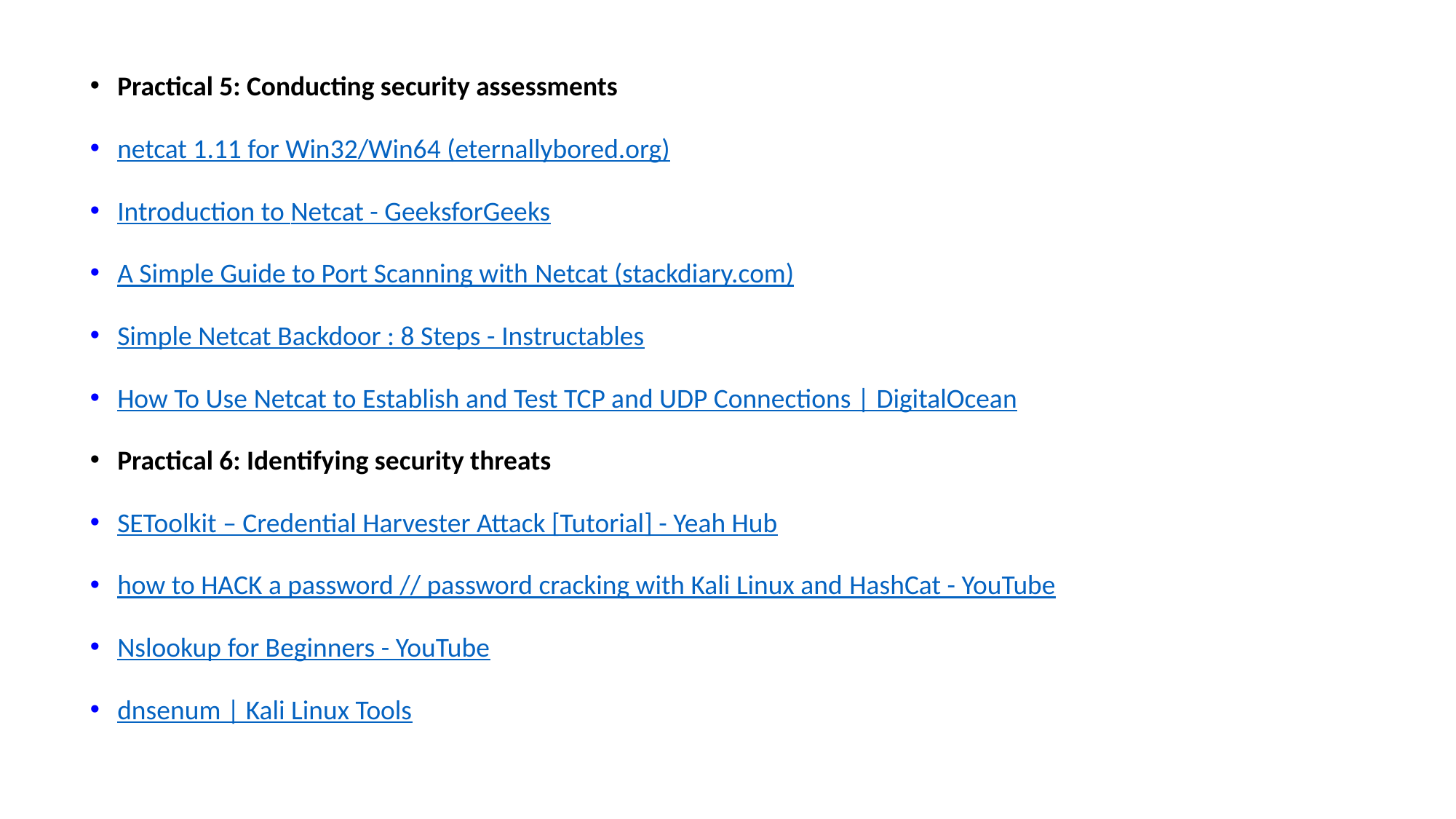

Practical 5: Conducting security assessments
netcat 1.11 for Win32/Win64 (eternallybored.org)
Introduction to Netcat - GeeksforGeeks
A Simple Guide to Port Scanning with Netcat (stackdiary.com)
Simple Netcat Backdoor : 8 Steps - Instructables
How To Use Netcat to Establish and Test TCP and UDP Connections | DigitalOcean
Practical 6: Identifying security threats
SEToolkit – Credential Harvester Attack [Tutorial] - Yeah Hub
how to HACK a password // password cracking with Kali Linux and HashCat - YouTube
Nslookup for Beginners - YouTube
dnsenum | Kali Linux Tools